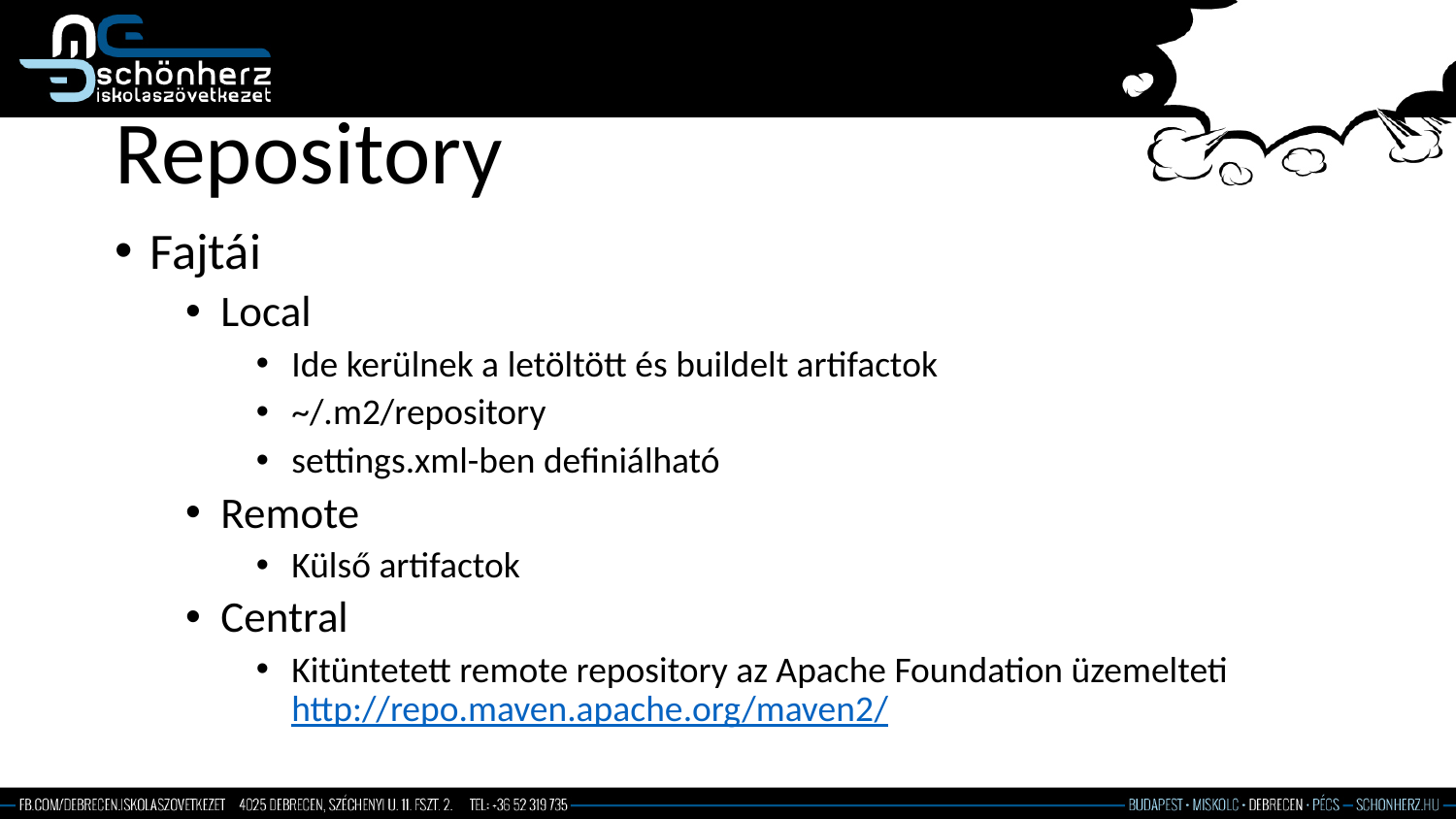

# Repository
Fajtái
Local
Ide kerülnek a letöltött és buildelt artifactok
~/.m2/repository
settings.xml-ben definiálható
Remote
Külső artifactok
Central
Kitüntetett remote repository az Apache Foundation üzemelteti
http://repo.maven.apache.org/maven2/